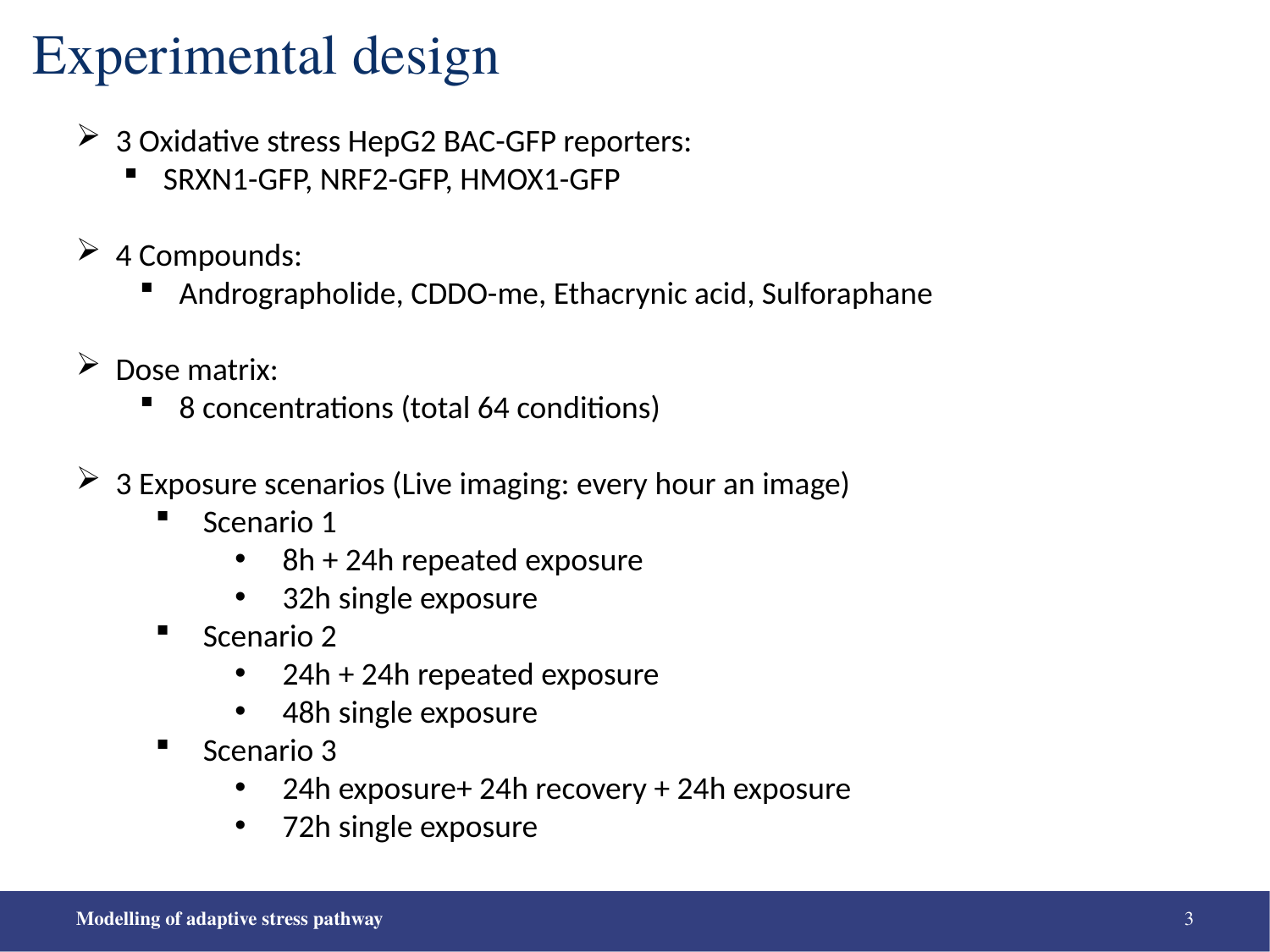

# Experimental design
3 Oxidative stress HepG2 BAC-GFP reporters:
SRXN1-GFP, NRF2-GFP, HMOX1-GFP

4 Compounds:
Andrographolide, CDDO-me, Ethacrynic acid, Sulforaphane

Dose matrix:
8 concentrations (total 64 conditions)

3 Exposure scenarios (Live imaging: every hour an image)
Scenario 1
8h + 24h repeated exposure
32h single exposure
Scenario 2
24h + 24h repeated exposure
48h single exposure
Scenario 3
24h exposure+ 24h recovery + 24h exposure
72h single exposure

Modelling of adaptive stress pathway
3